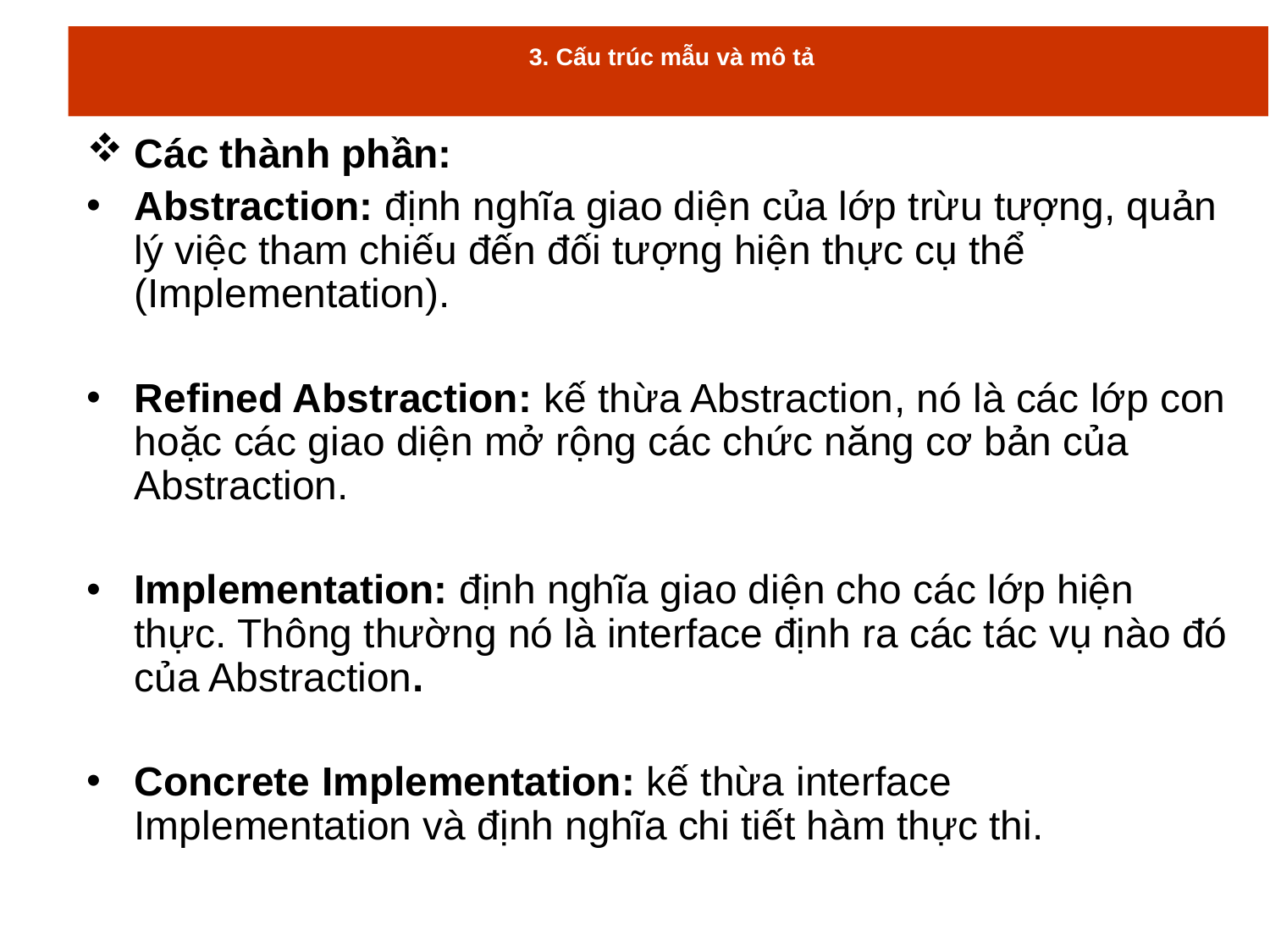

# 3. Cấu trúc mẫu và mô tả
Các thành phần:
Abstraction: định nghĩa giao diện của lớp trừu tượng, quản lý việc tham chiếu đến đối tượng hiện thực cụ thể (Implementation).

Refined Abstraction: kế thừa Abstraction, nó là các lớp con hoặc các giao diện mở rộng các chức năng cơ bản của Abstraction.

Implementation: định nghĩa giao diện cho các lớp hiện thực. Thông thường nó là interface định ra các tác vụ nào đó của Abstraction.

Concrete Implementation: kế thừa interface Implementation và định nghĩa chi tiết hàm thực thi.